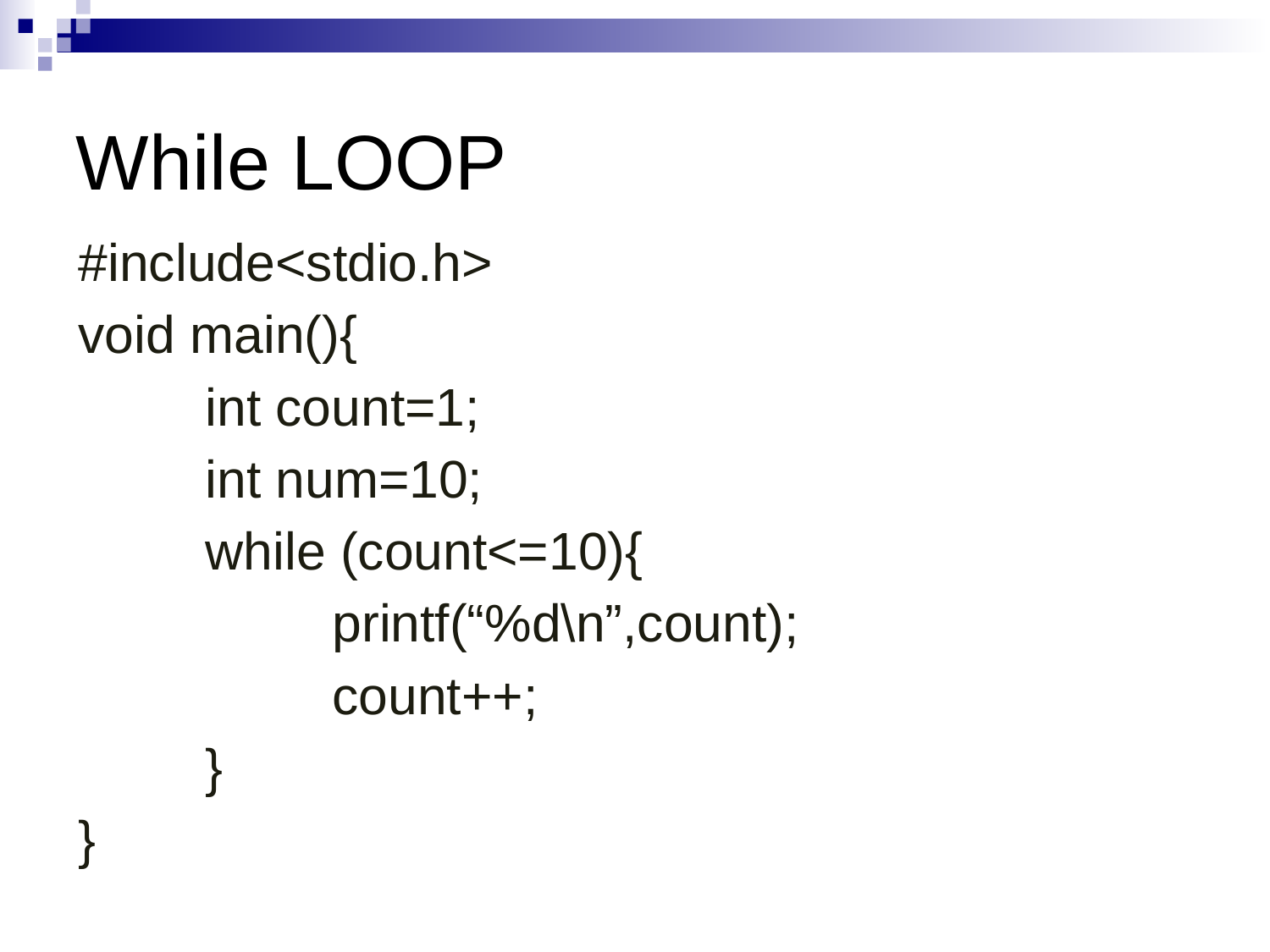

While LOOP
#include<stdio.h>
void main(){
	int count=1;
	int num=10;
	while (count<=10){
		printf(“%d\n”,count);
		count++;
	}
}